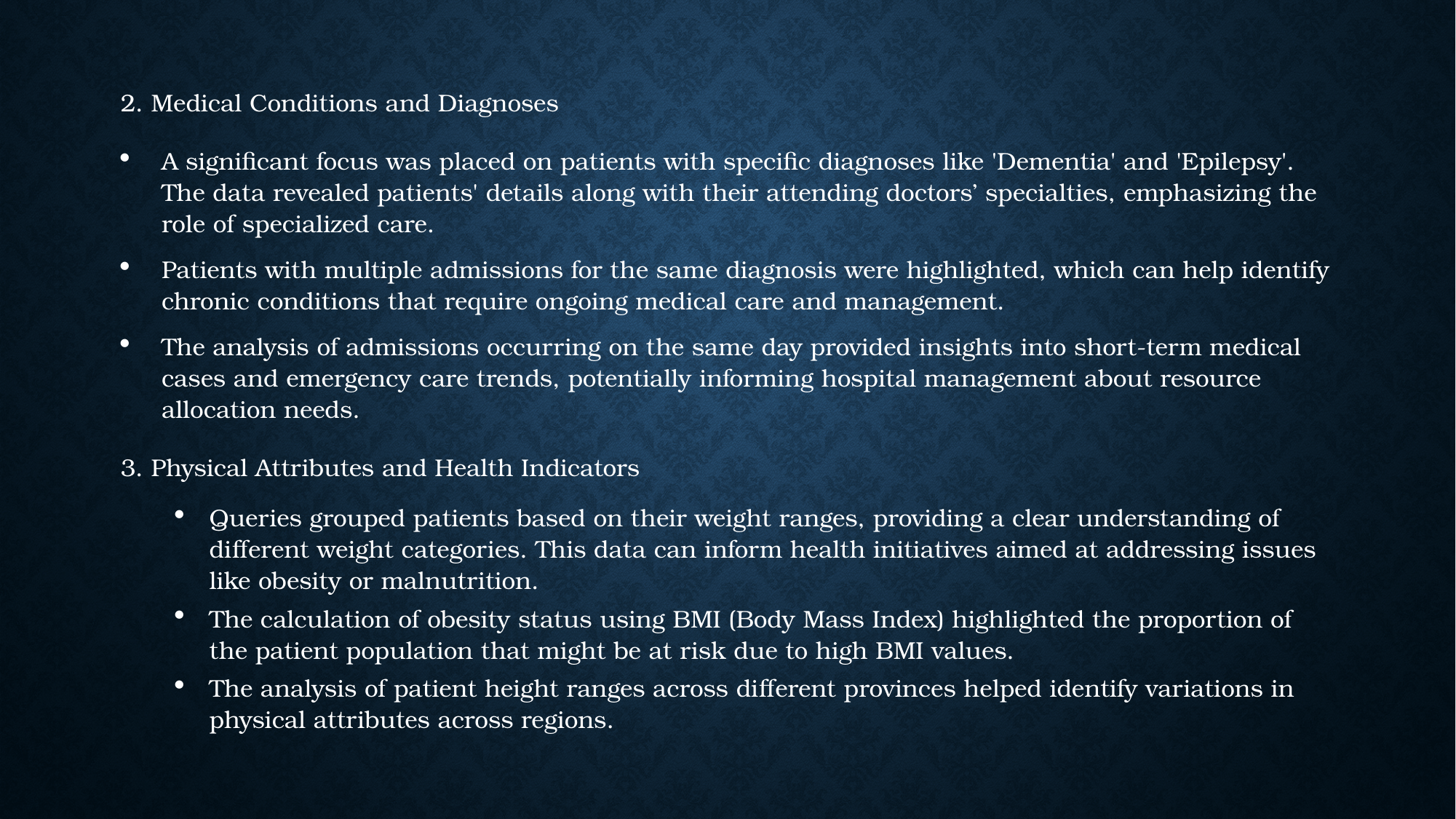

2. Medical Conditions and Diagnoses
A significant focus was placed on patients with specific diagnoses like 'Dementia' and 'Epilepsy'. The data revealed patients' details along with their attending doctors’ specialties, emphasizing the role of specialized care.
Patients with multiple admissions for the same diagnosis were highlighted, which can help identify chronic conditions that require ongoing medical care and management.
The analysis of admissions occurring on the same day provided insights into short-term medical cases and emergency care trends, potentially informing hospital management about resource allocation needs.
3. Physical Attributes and Health Indicators
Queries grouped patients based on their weight ranges, providing a clear understanding of different weight categories. This data can inform health initiatives aimed at addressing issues like obesity or malnutrition.
The calculation of obesity status using BMI (Body Mass Index) highlighted the proportion of the patient population that might be at risk due to high BMI values.
The analysis of patient height ranges across different provinces helped identify variations in physical attributes across regions.